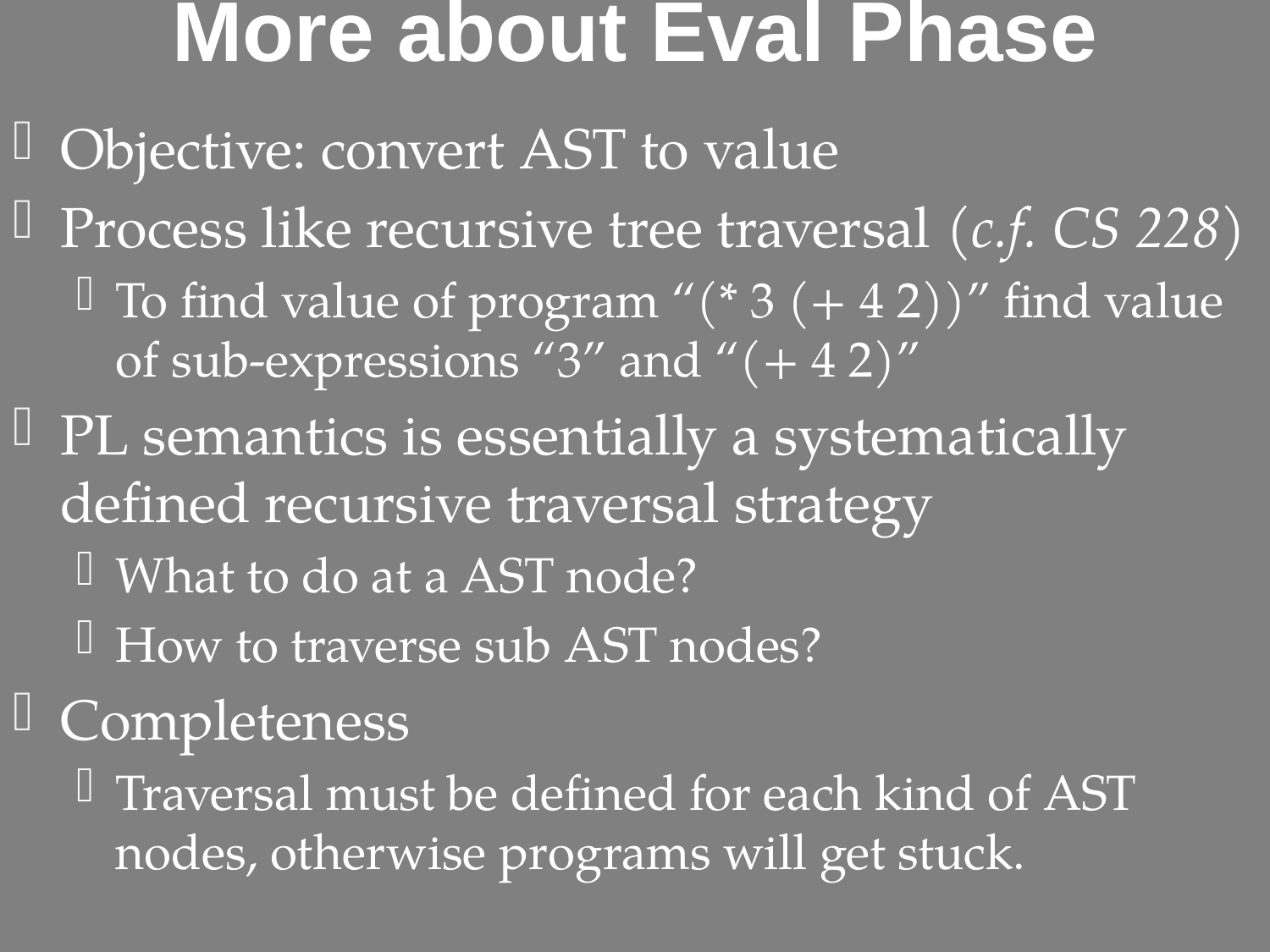

# More about Eval Phase
Objective: convert AST to value
Process like recursive tree traversal (c.f. CS 228)
To find value of program “(* 3 (+ 4 2))” find value of sub-expressions “3” and “(+ 4 2)”
PL semantics is essentially a systematically defined recursive traversal strategy
What to do at a AST node?
How to traverse sub AST nodes?
Completeness
Traversal must be defined for each kind of AST nodes, otherwise programs will get stuck.